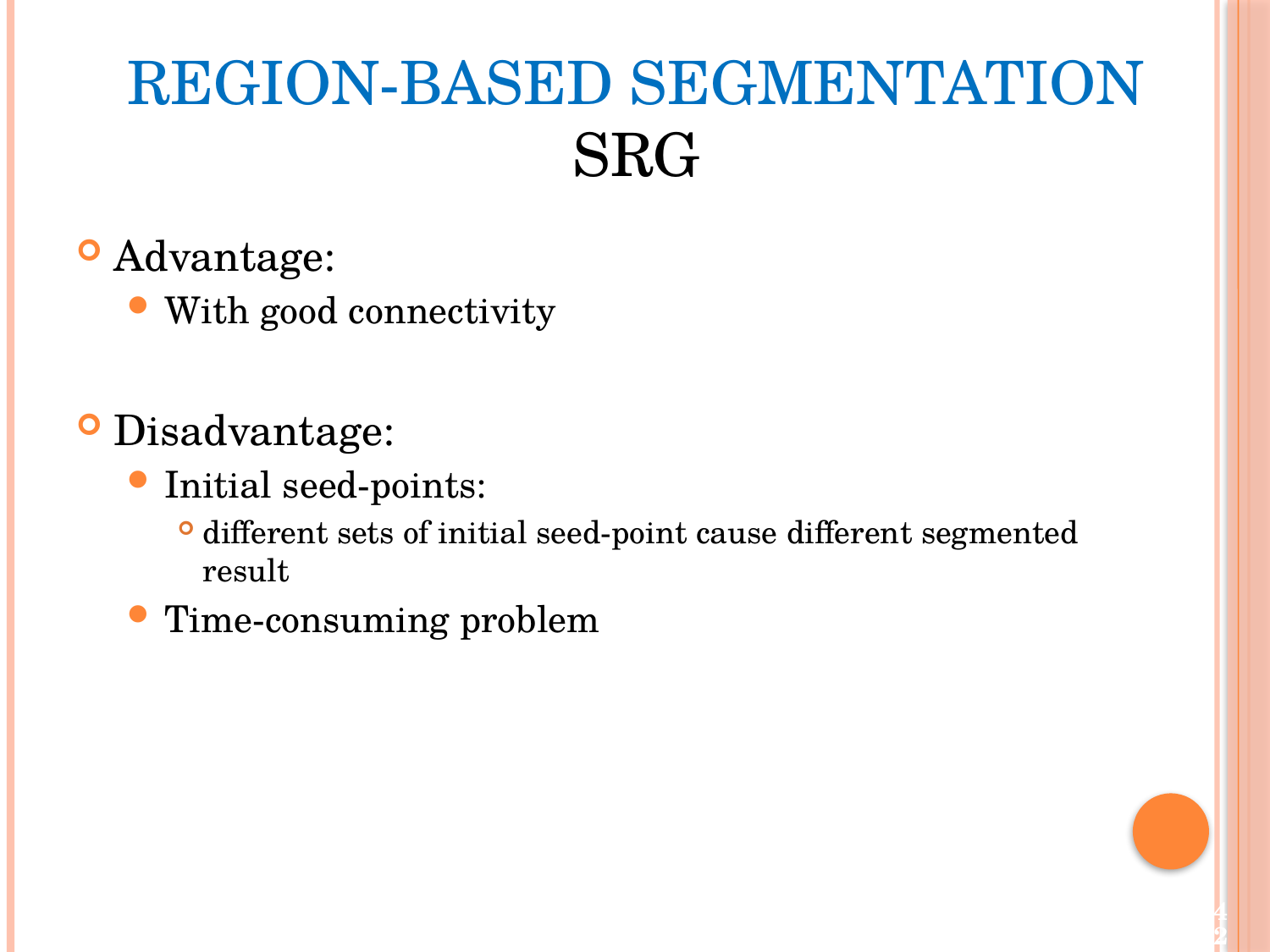

# region-based segmentation SRG
Advantage:
With good connectivity

Disadvantage:
Initial seed-points:
different sets of initial seed-point cause different segmented result
Time-consuming problem

42